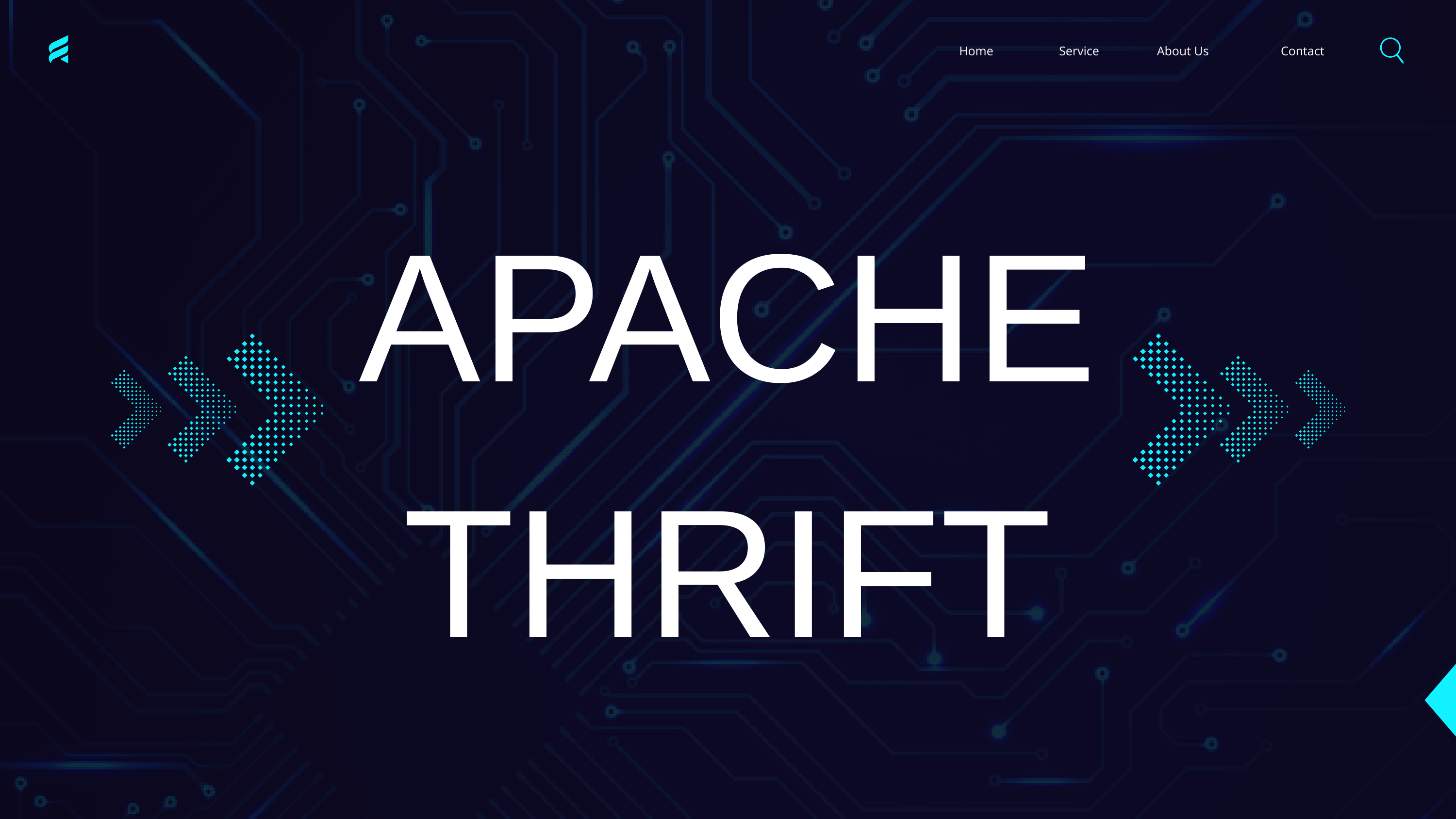

Home
Service
About Us
Contact
APACHE THRIFT